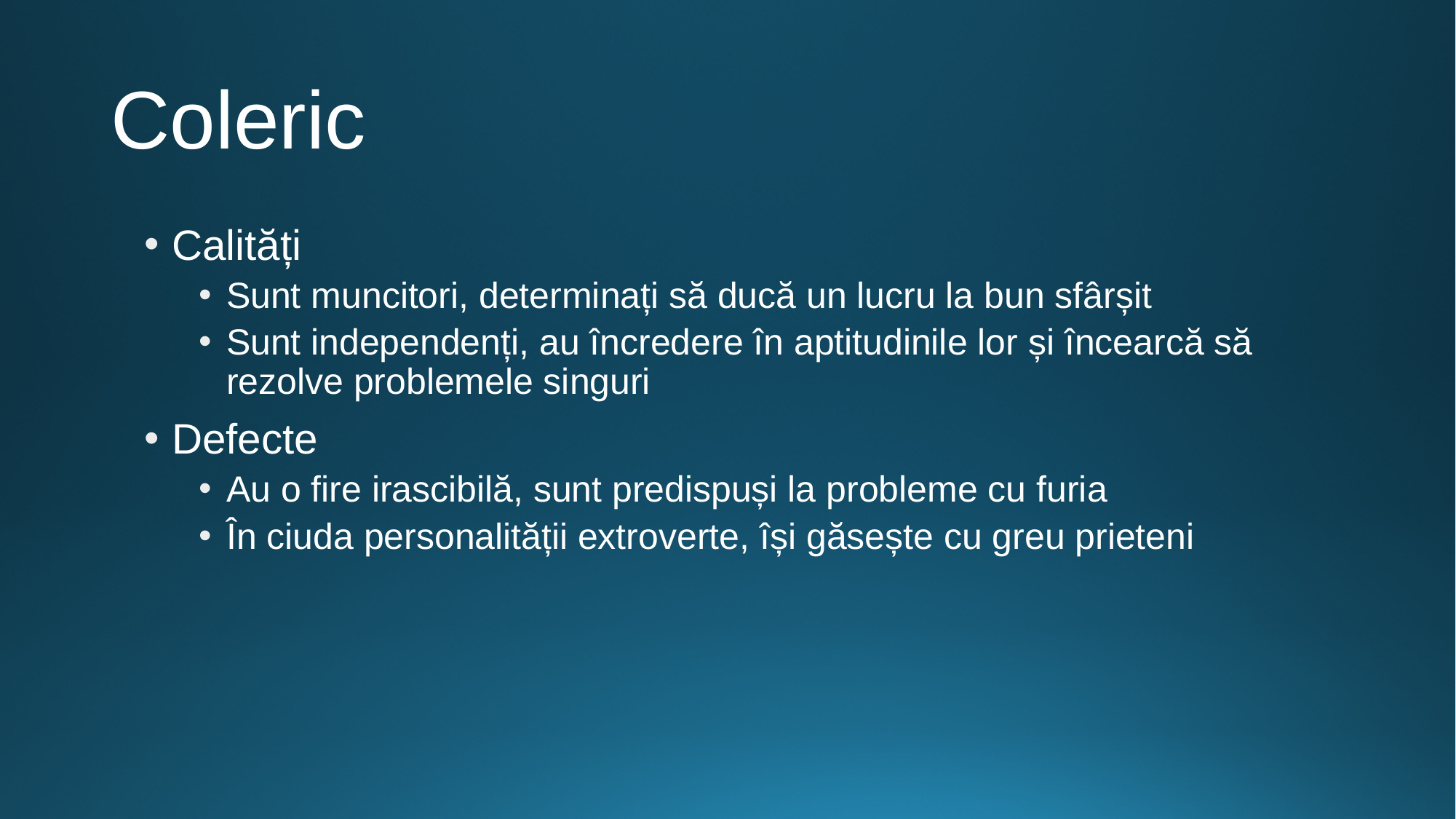

# Coleric
Calități
Sunt muncitori, determinați să ducă un lucru la bun sfârșit
Sunt independenți, au încredere în aptitudinile lor și încearcă să rezolve problemele singuri
Defecte
Au o fire irascibilă, sunt predispuși la probleme cu furia
În ciuda personalității extroverte, își găsește cu greu prieteni